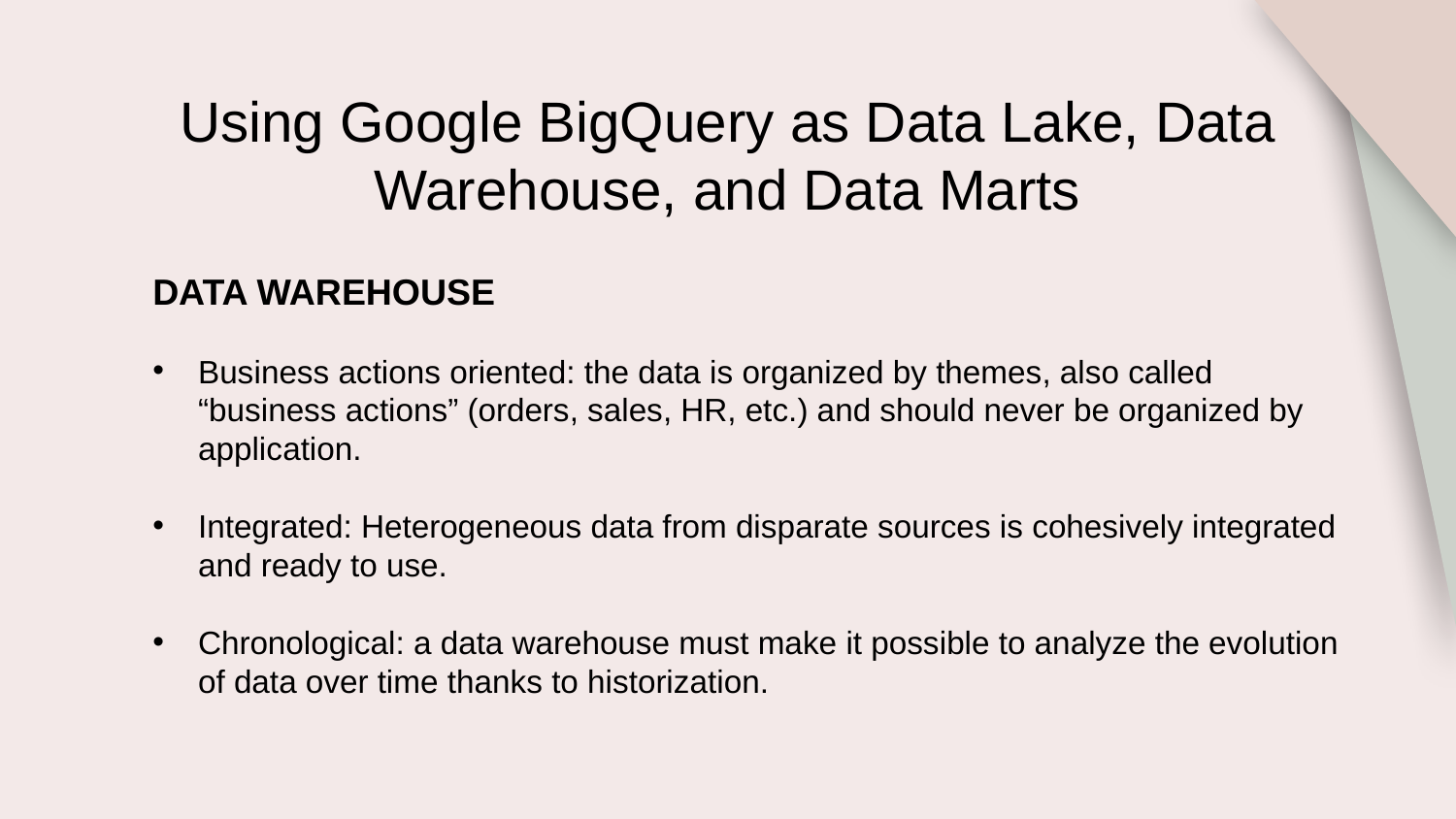

# Using Google BigQuery as Data Lake, Data Warehouse, and Data Marts

DATA WAREHOUSE

Business actions oriented: the data is organized by themes, also called “business actions” (orders, sales, HR, etc.) and should never be organized by application.

Integrated: Heterogeneous data from disparate sources is cohesively integrated and ready to use.

Chronological: a data warehouse must make it possible to analyze the evolution of data over time thanks to historization.